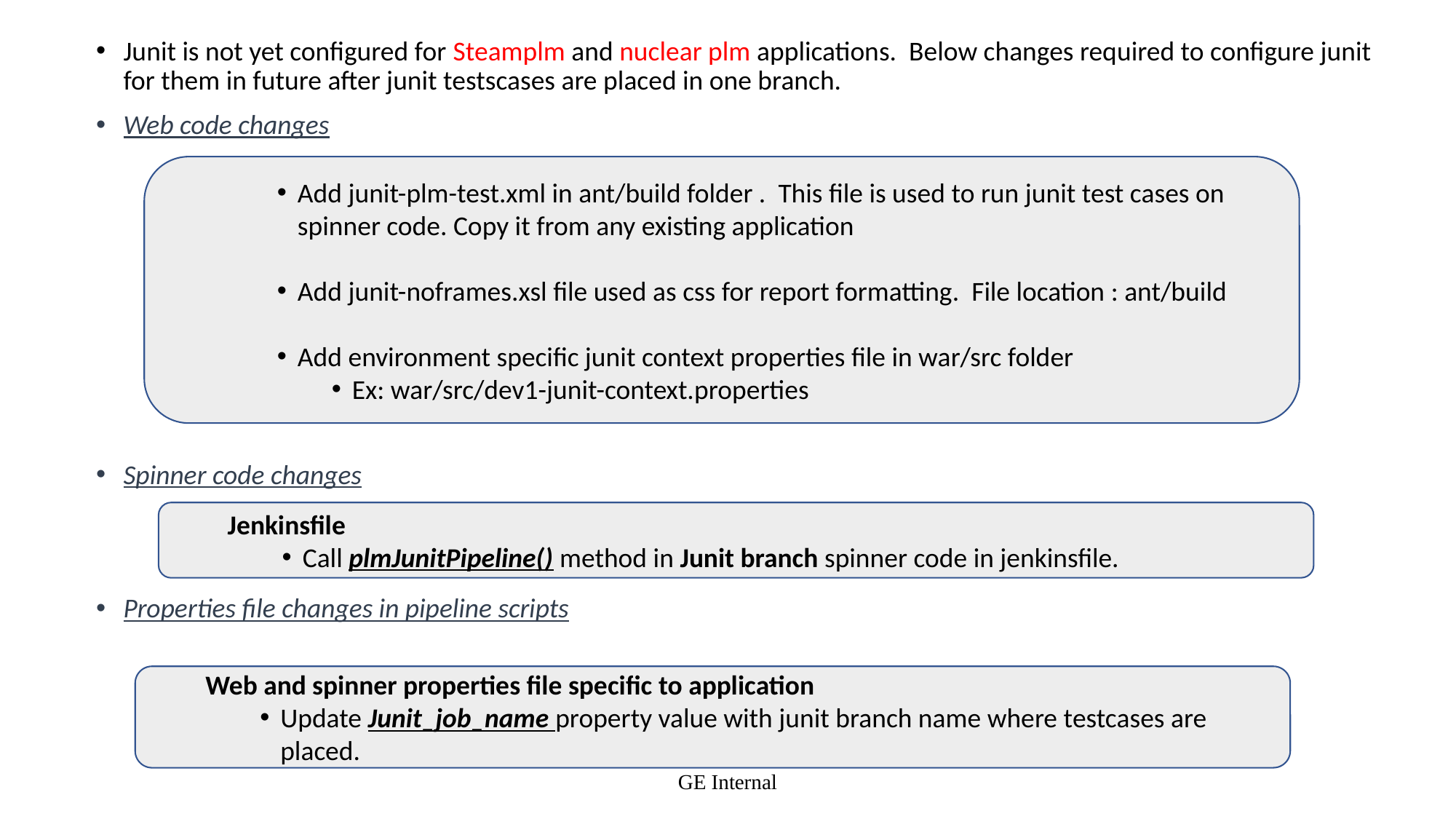

Junit is not yet configured for Steamplm and nuclear plm applications.  Below changes required to configure junit for them in future after junit testscases are placed in one branch.
Web code changes

Spinner code changes

Properties file changes in pipeline scripts

Add junit-plm-test.xml in ant/build folder .  This file is used to run junit test cases on spinner code. Copy it from any existing application

Add junit-noframes.xsl file used as css for report formatting.  File location : ant/build

Add environment specific junit context properties file in war/src folder
Ex: war/src/dev1-junit-context.properties
Jenkinsfile
Call plmJunitPipeline() method in Junit branch spinner code in jenkinsfile.
Web and spinner properties file specific to application
Update Junit_job_name property value with junit branch name where testcases are placed.
GE Internal